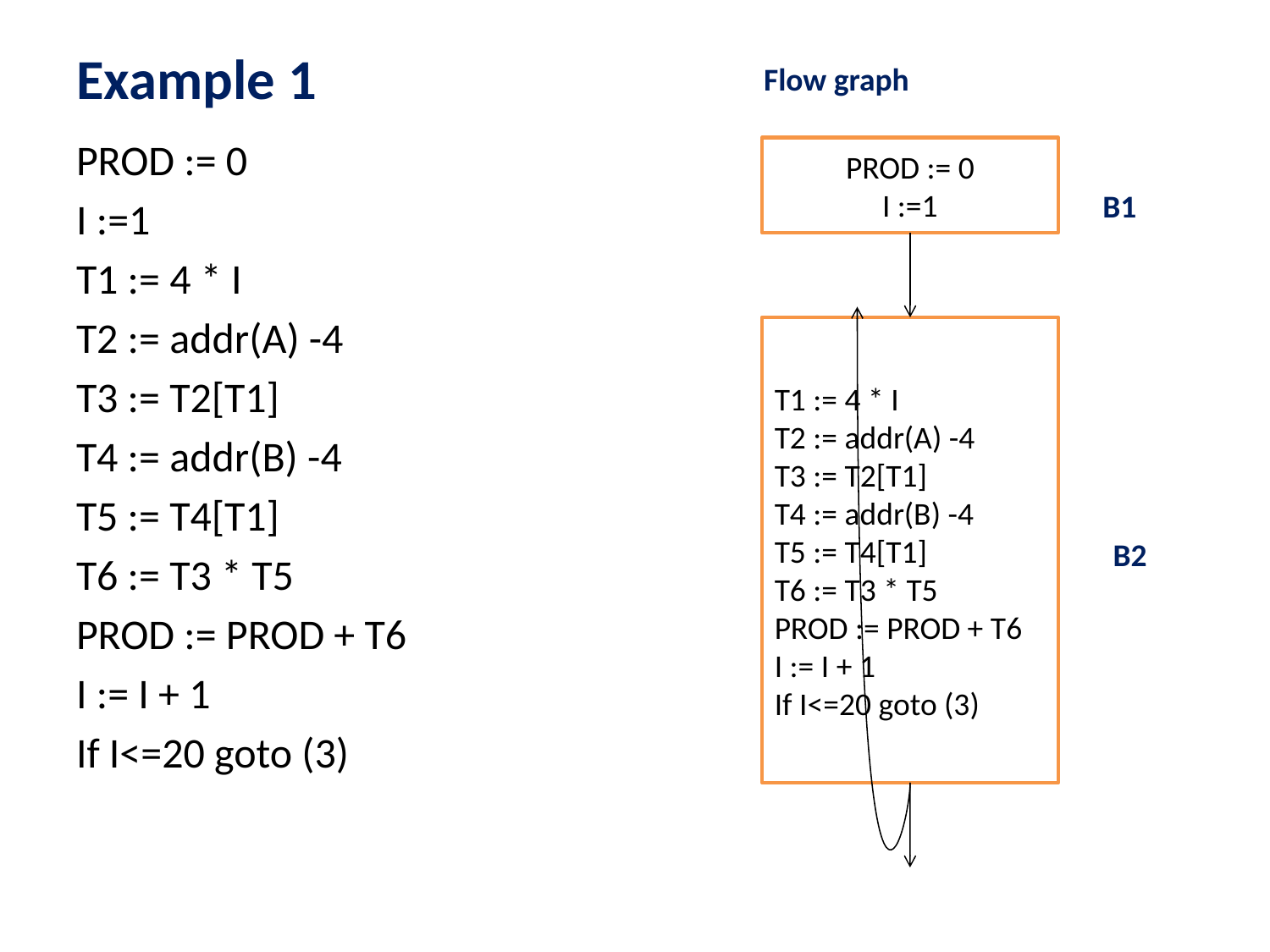

# Example 1
Flow graph
PROD := 0
I :=1
T1 := 4 * I
T2 := addr(A) -4
T3 := T2[T1]
T4 := addr(B) -4
T5 := T4[T1]
T6 := T3 * T5
PROD := PROD + T6
I := I + 1
If I<=20 goto (3)

PROD := 0
I :=1

B1

T1 := 4 * I
T2 := addr(A) -4
T3 := T2[T1]
T4 := addr(B) -4
T5 := T4[T1]
T6 := T3 * T5
PROD := PROD + T6
I := I + 1
If I<=20 goto (3)

B2